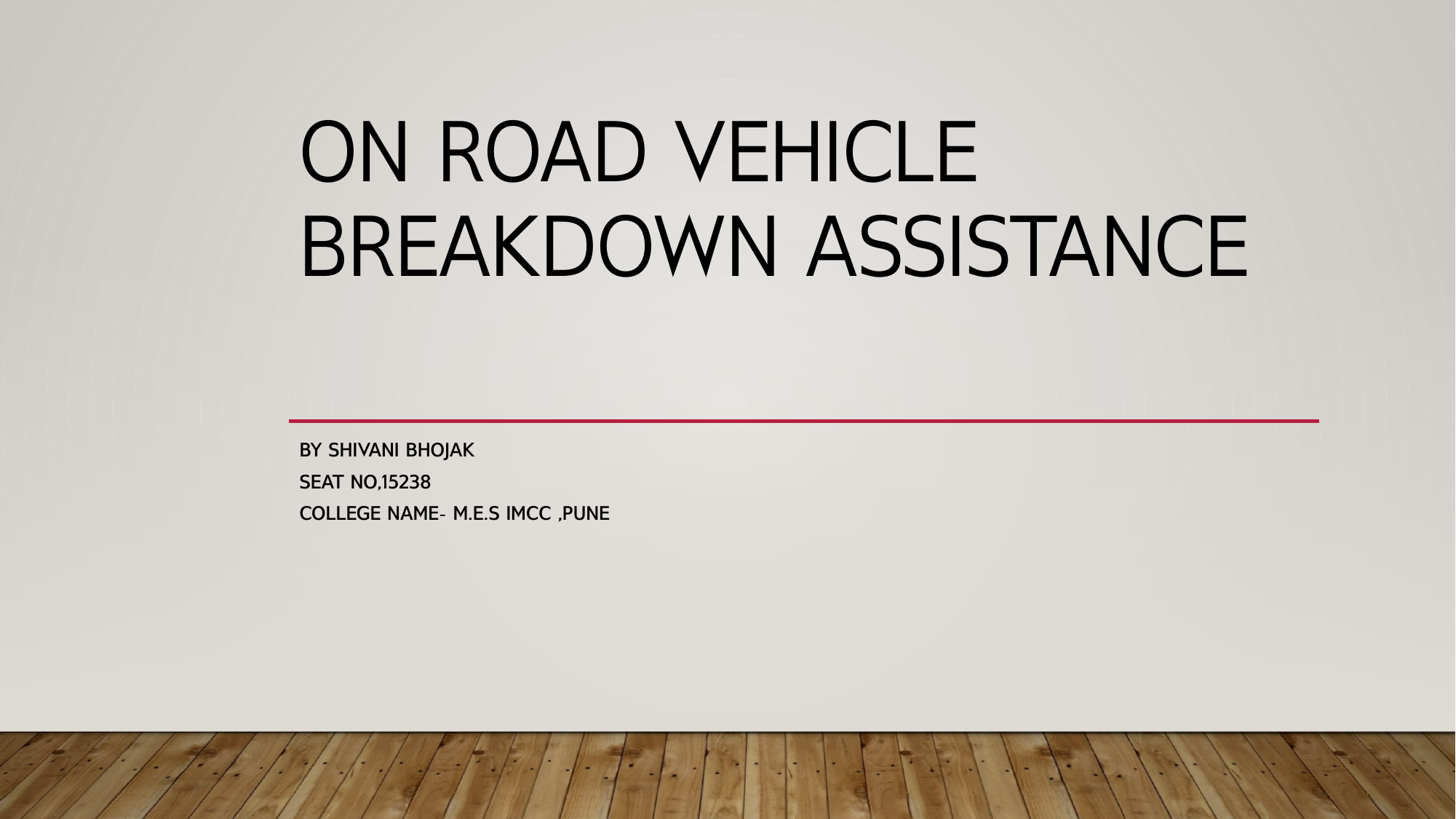

# On Road vehicle breakdown assistance
By Shivani bhojak
Seat no,15238
College name- m.e.s imcc ,pune